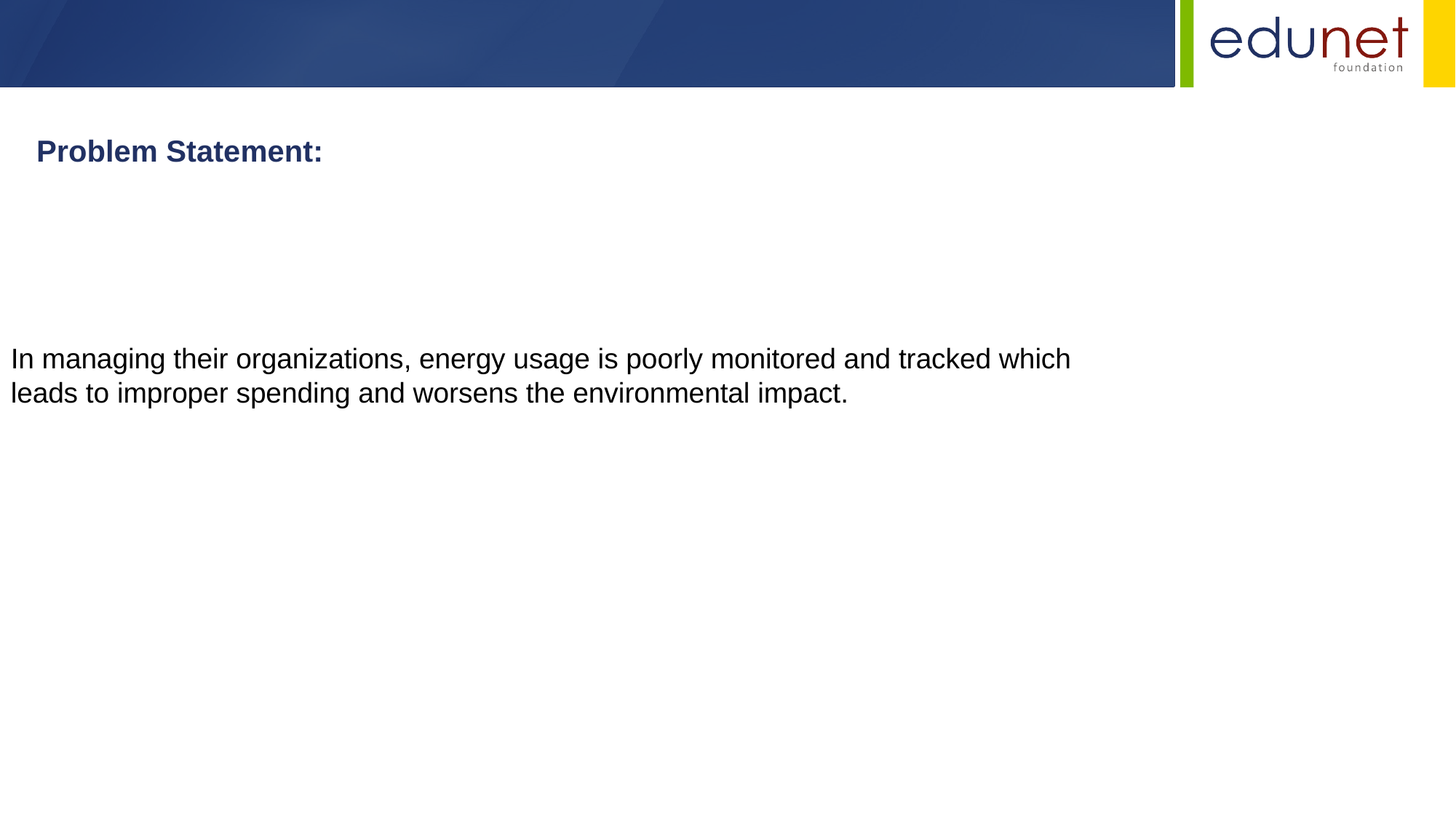

Problem Statement:
In managing their organizations, energy usage is poorly monitored and tracked which leads to improper spending and worsens the environmental impact.